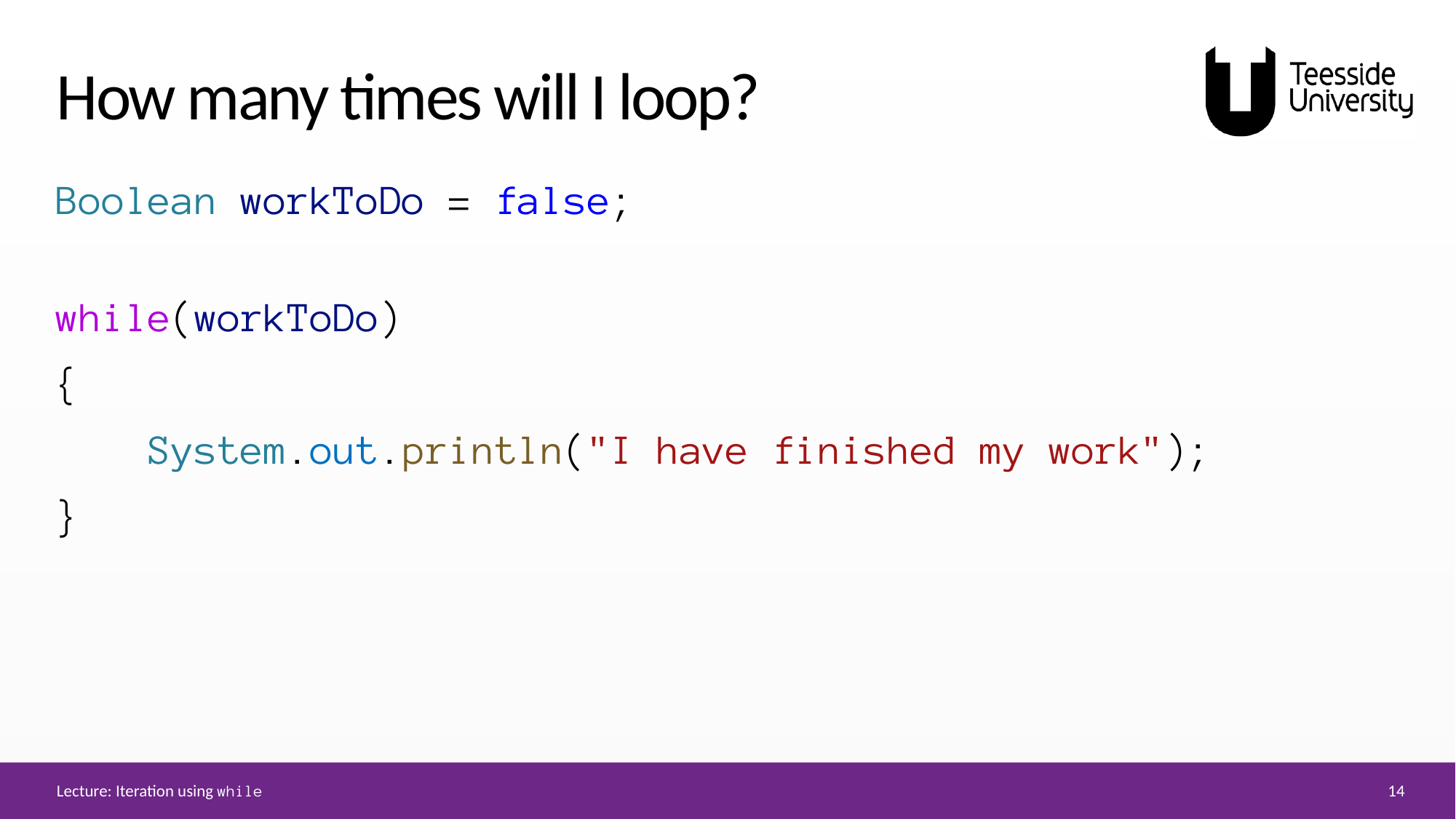

# How many times will I loop?
Boolean workToDo = false;
while(workToDo)
{
    System.out.println("I have finished my work");
}

14
Lecture: Iteration using while